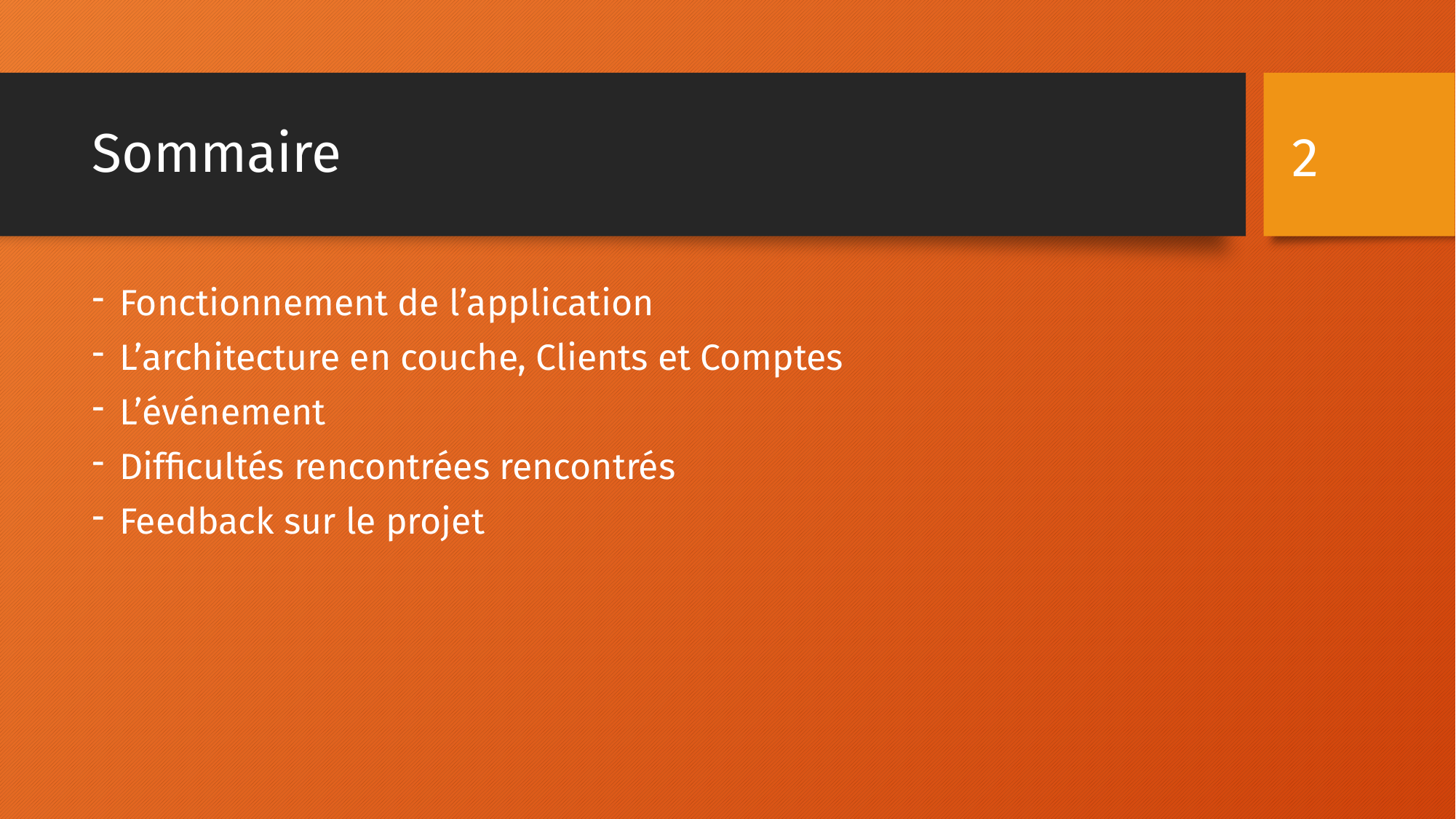

2
# Sommaire
Fonctionnement de l’application
L’architecture en couche, Clients et Comptes
L’événement
Difficultés rencontrées rencontrés
Feedback sur le projet